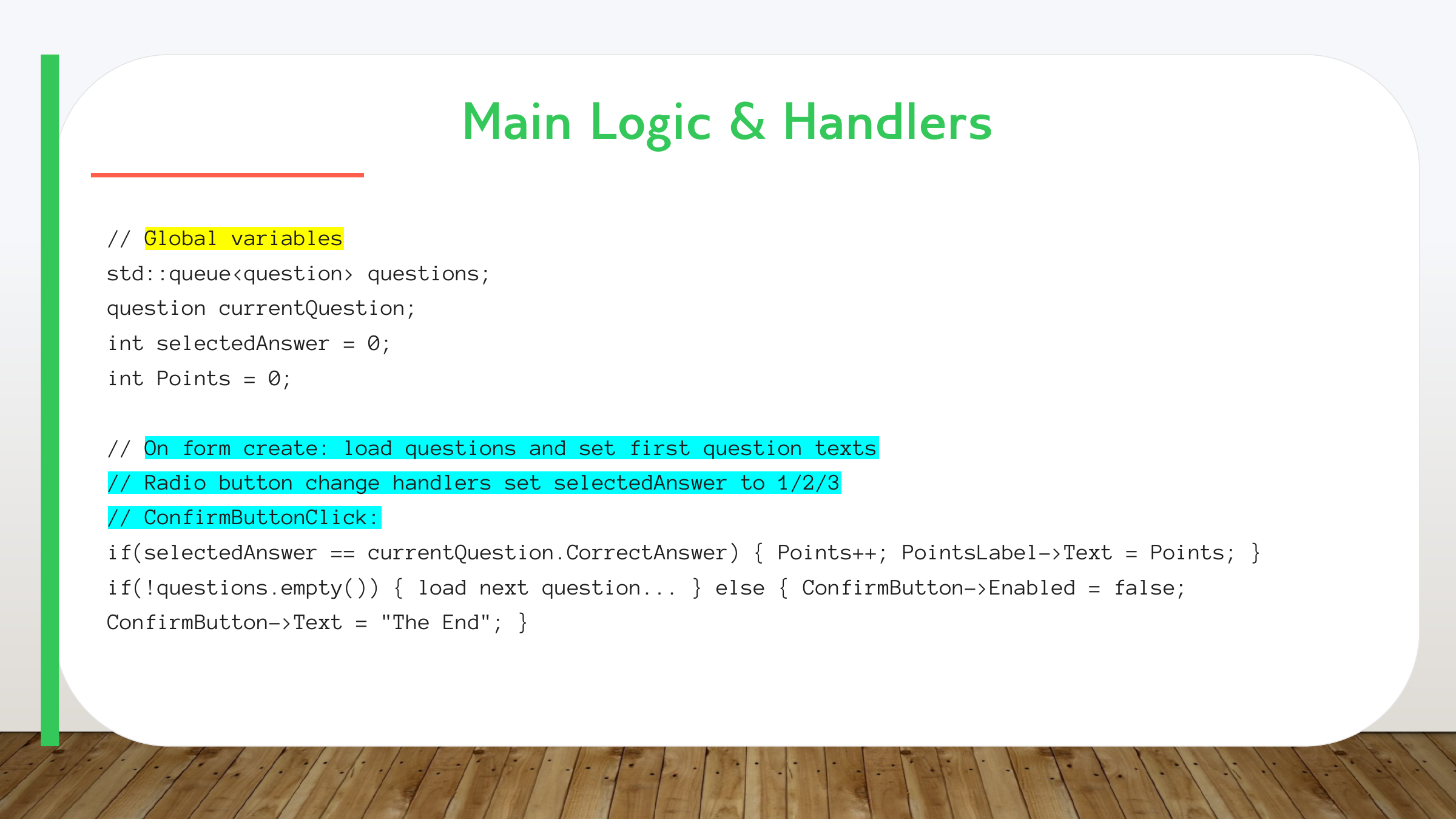

Main Logic & Handlers

// Global variables
std::queue<question> questions;
question currentQuestion;
int selectedAnswer = 0;
int Points = 0;

// On form create: load questions and set first question texts
// Radio button change handlers set selectedAnswer to 1/2/3
// ConfirmButtonClick:
if(selectedAnswer == currentQuestion.CorrectAnswer) { Points++; PointsLabel->Text = Points; }
if(!questions.empty()) { load next question... } else { ConfirmButton->Enabled = false;
ConfirmButton->Text = "The End"; }